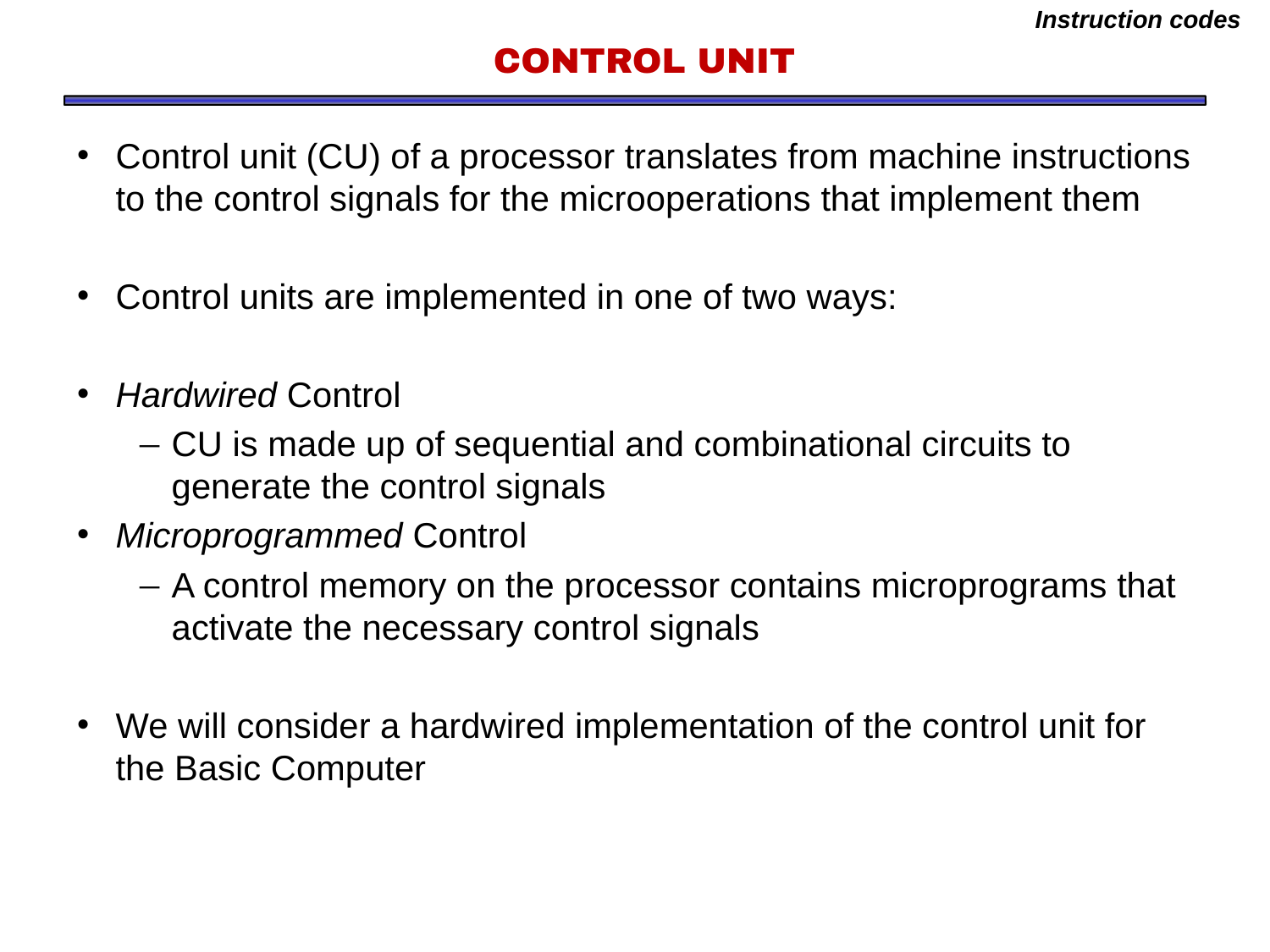

Instruction codes
# CONTROL UNIT
Control unit (CU) of a processor translates from machine instructions to the control signals for the microoperations that implement them

Control units are implemented in one of two ways:

Hardwired Control
CU is made up of sequential and combinational circuits to generate the control signals
Microprogrammed Control
A control memory on the processor contains microprograms that activate the necessary control signals

We will consider a hardwired implementation of the control unit for the Basic Computer